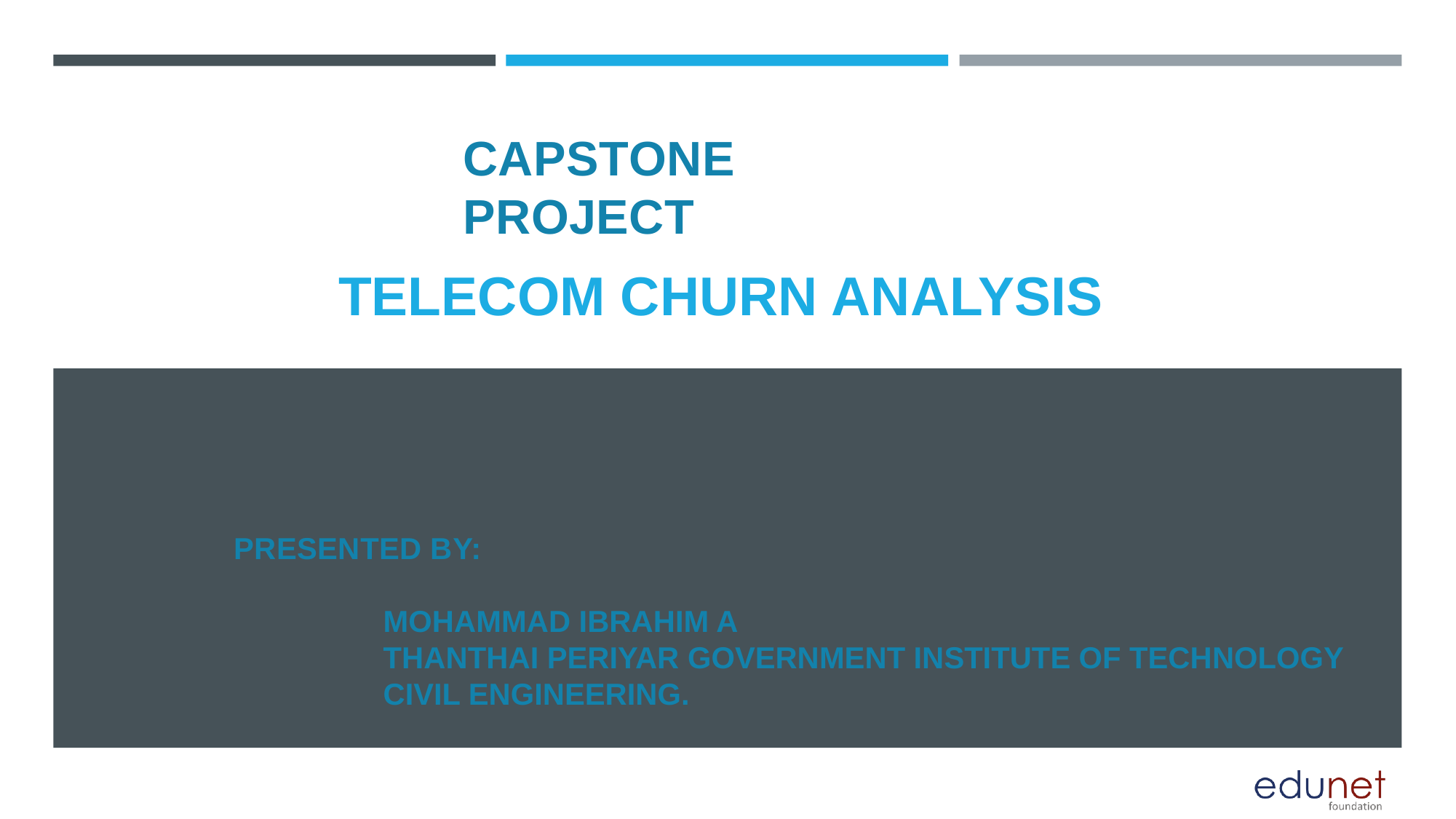

# CAPSTONE PROJECT
TELECOM CHURN ANALYSIS

                     PRESENTED BY:

MOHAMMAD IBRAHIM A
THANTHAI PERIYAR GOVERNMENT INSTITUTE OF TECHNOLOGY
CIVIL ENGINEERING.